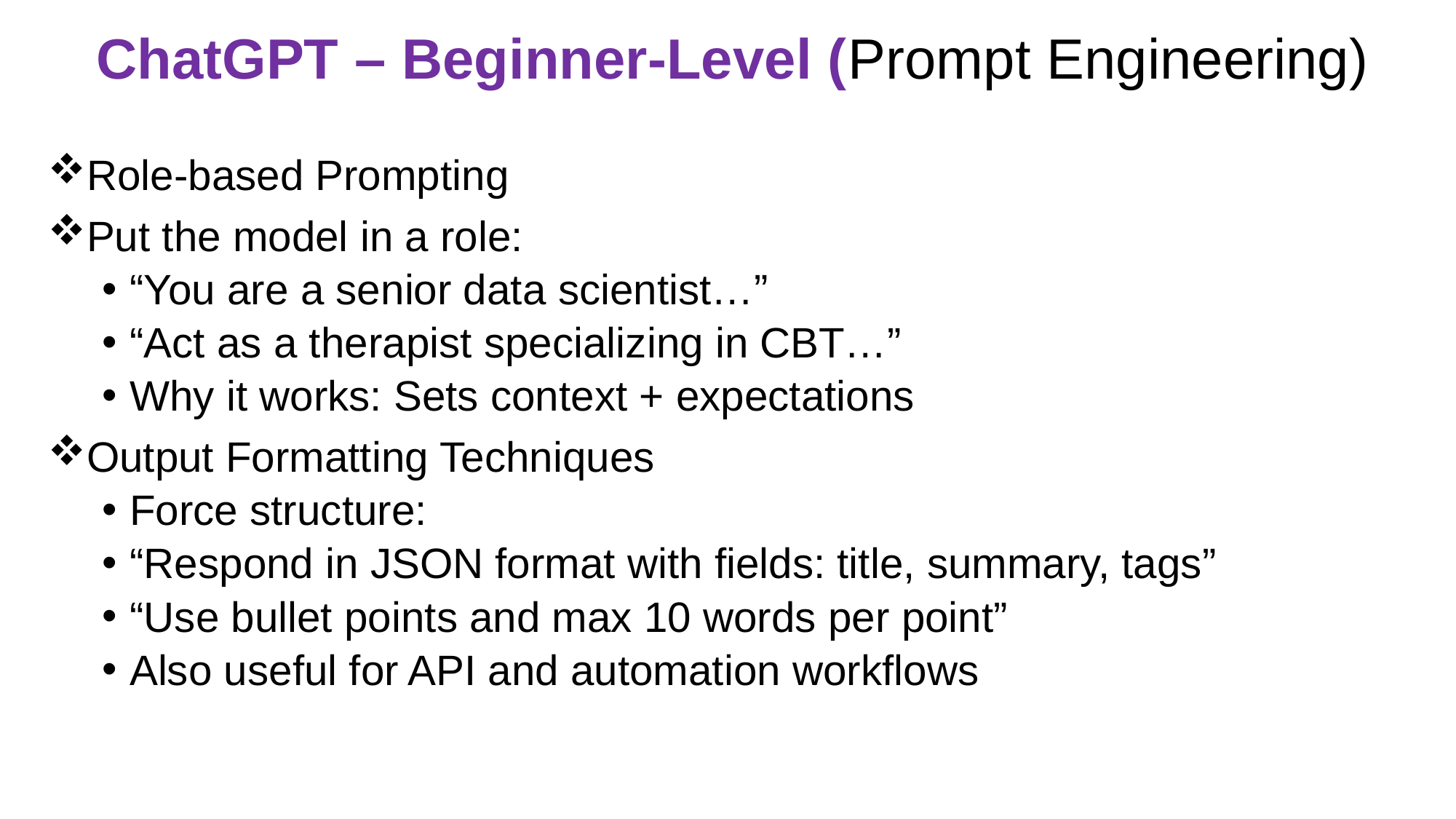

# ChatGPT – Beginner-Level (Prompt Engineering)
Role-based Prompting
Put the model in a role:
“You are a senior data scientist…”
“Act as a therapist specializing in CBT…”
Why it works: Sets context + expectations
Output Formatting Techniques
Force structure:
“Respond in JSON format with fields: title, summary, tags”
“Use bullet points and max 10 words per point”
Also useful for API and automation workflows